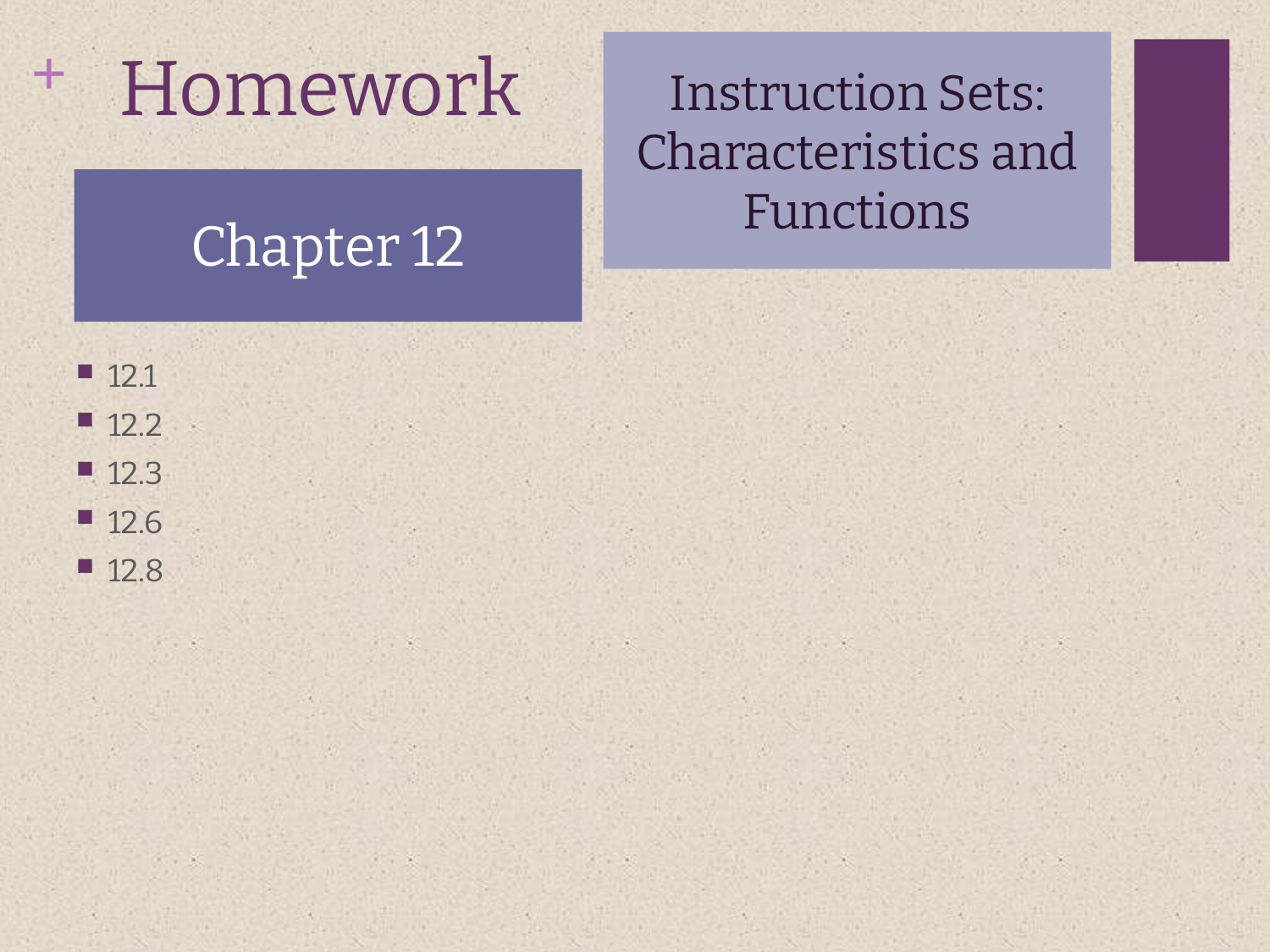

# Homework
Instruction Sets:
Characteristics and Functions

Chapter 12

12.1
12.2
12.3
12.6
12.8